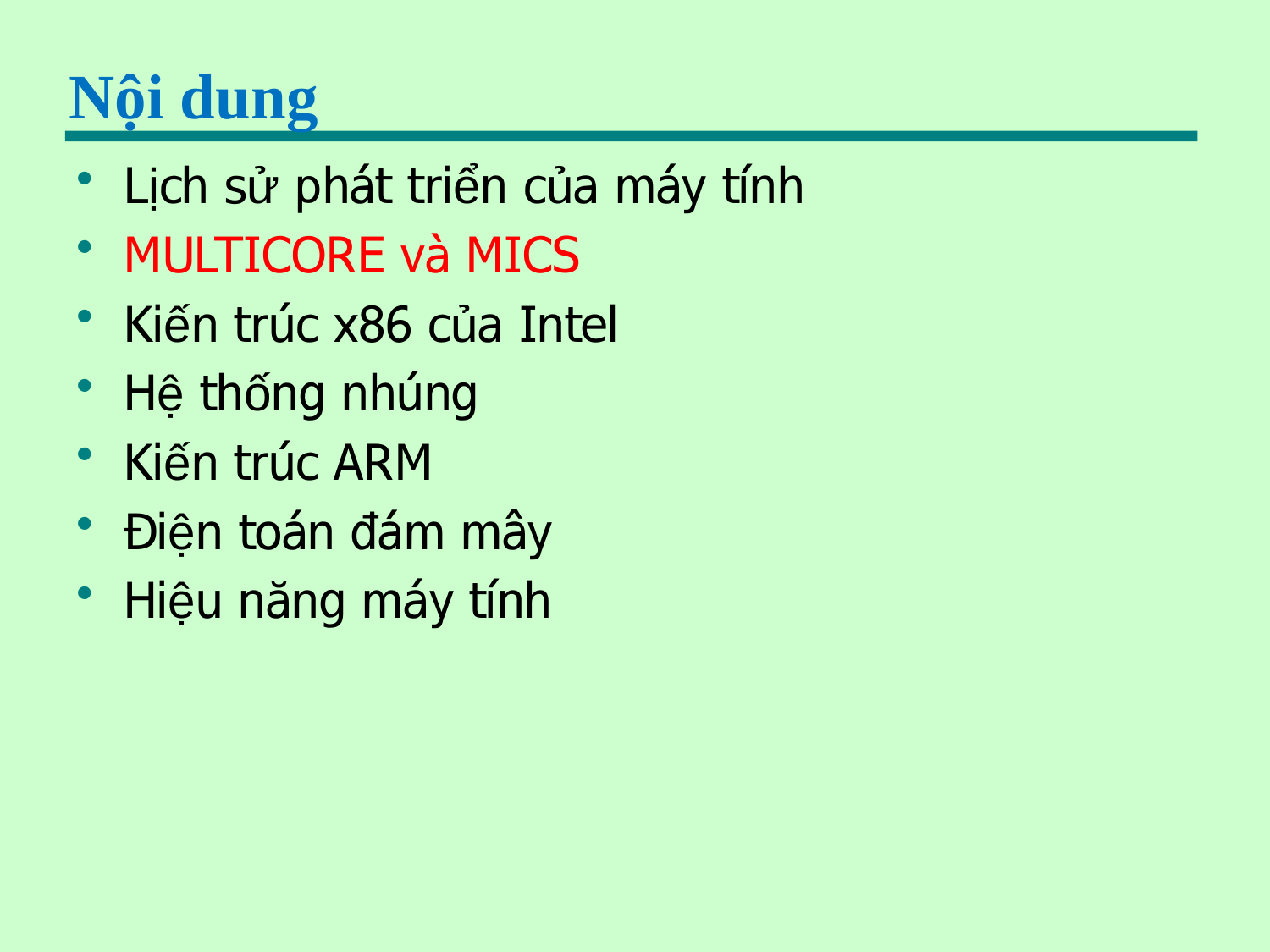

# Nội dung
Lịch sử phát triển của máy tính
MULTICORE và MICS
Kiến trúc x86 của Intel
Hệ thống nhúng
Kiến trúc ARM
Điện toán đám mây
Hiệu năng máy tính